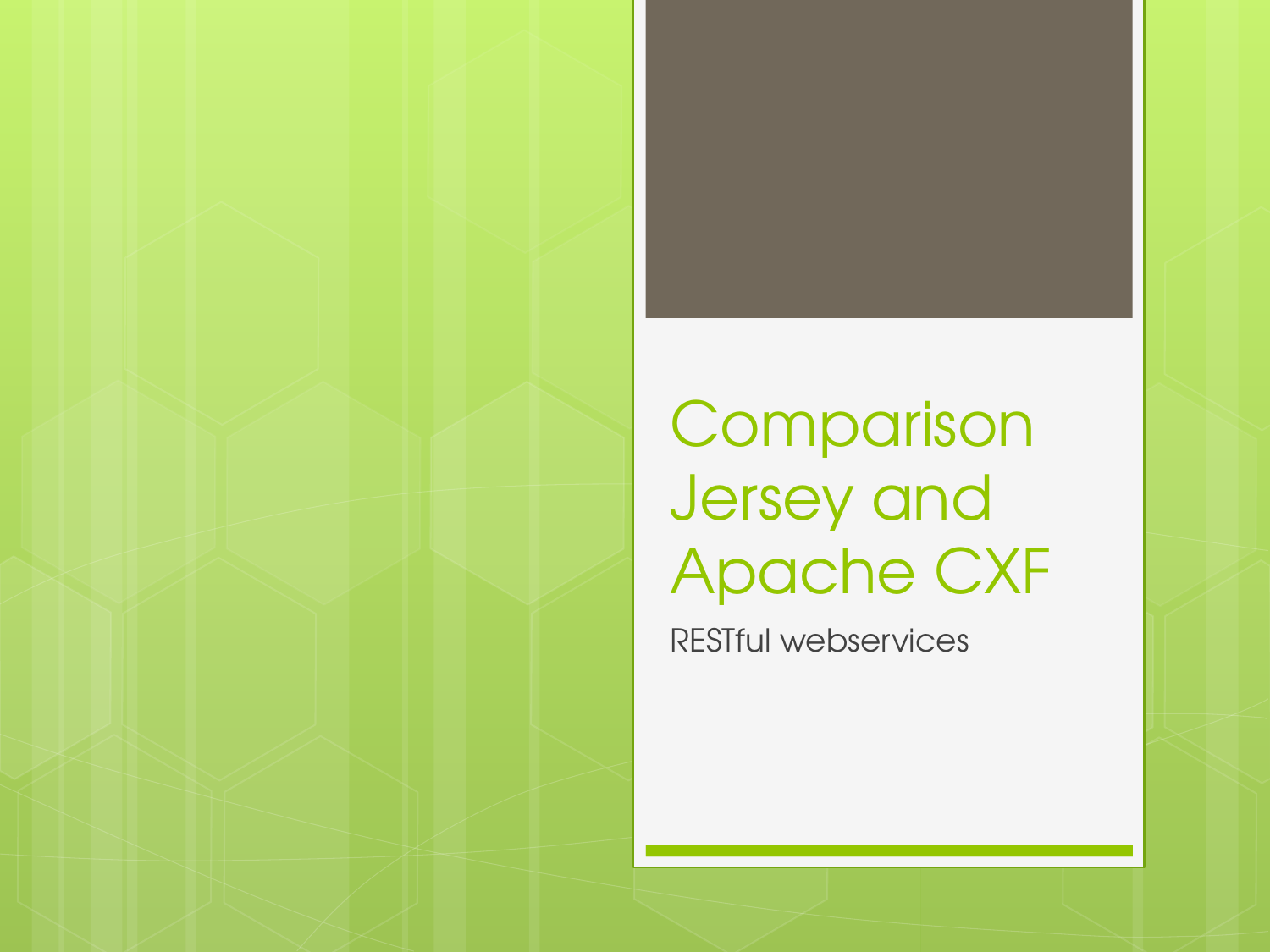

# Comparison Jersey and Apache CXF
RESTful webservices